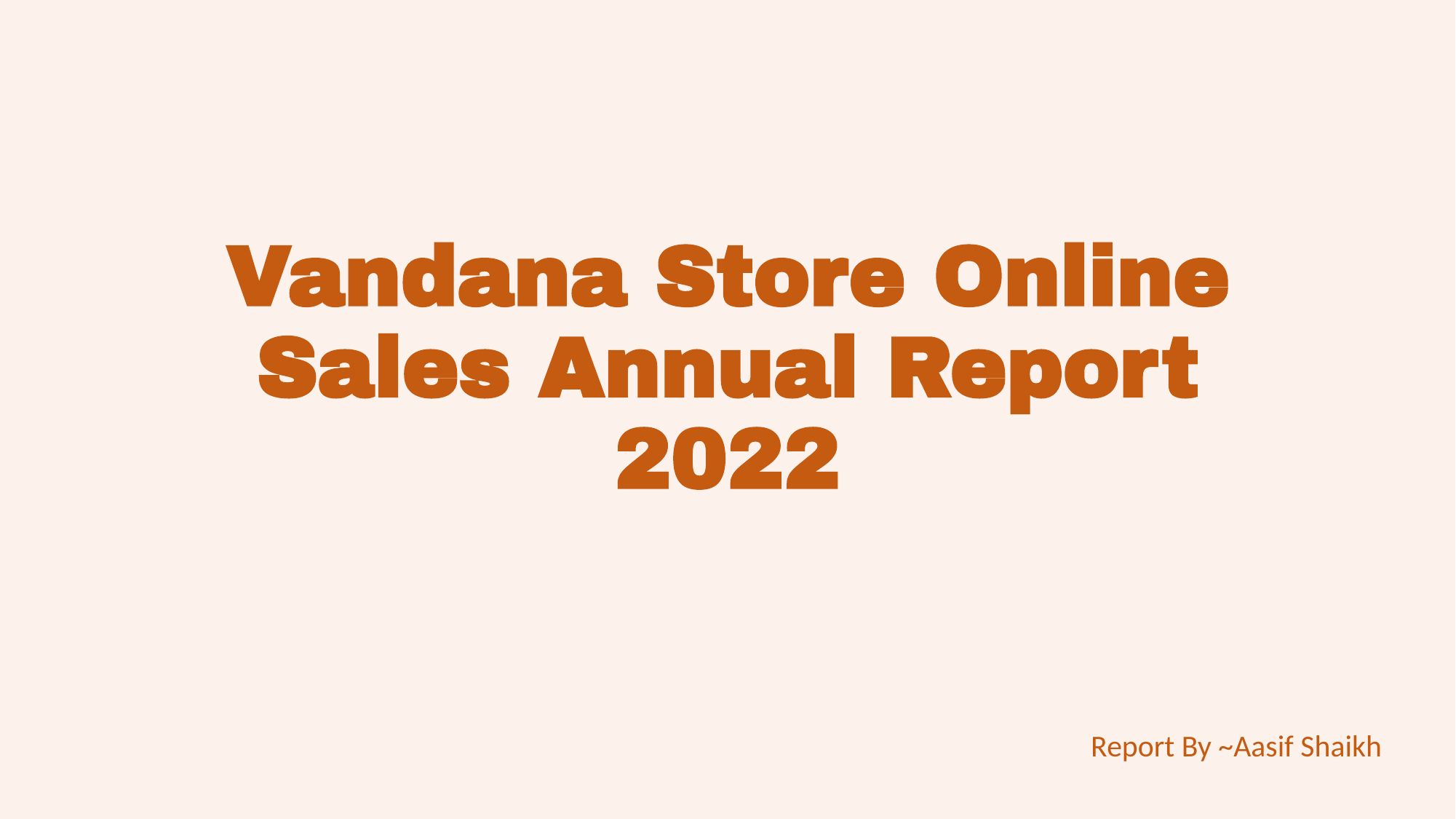

# Vandana Store Online Sales Annual Report 2022
Report By ~Aasif Shaikh